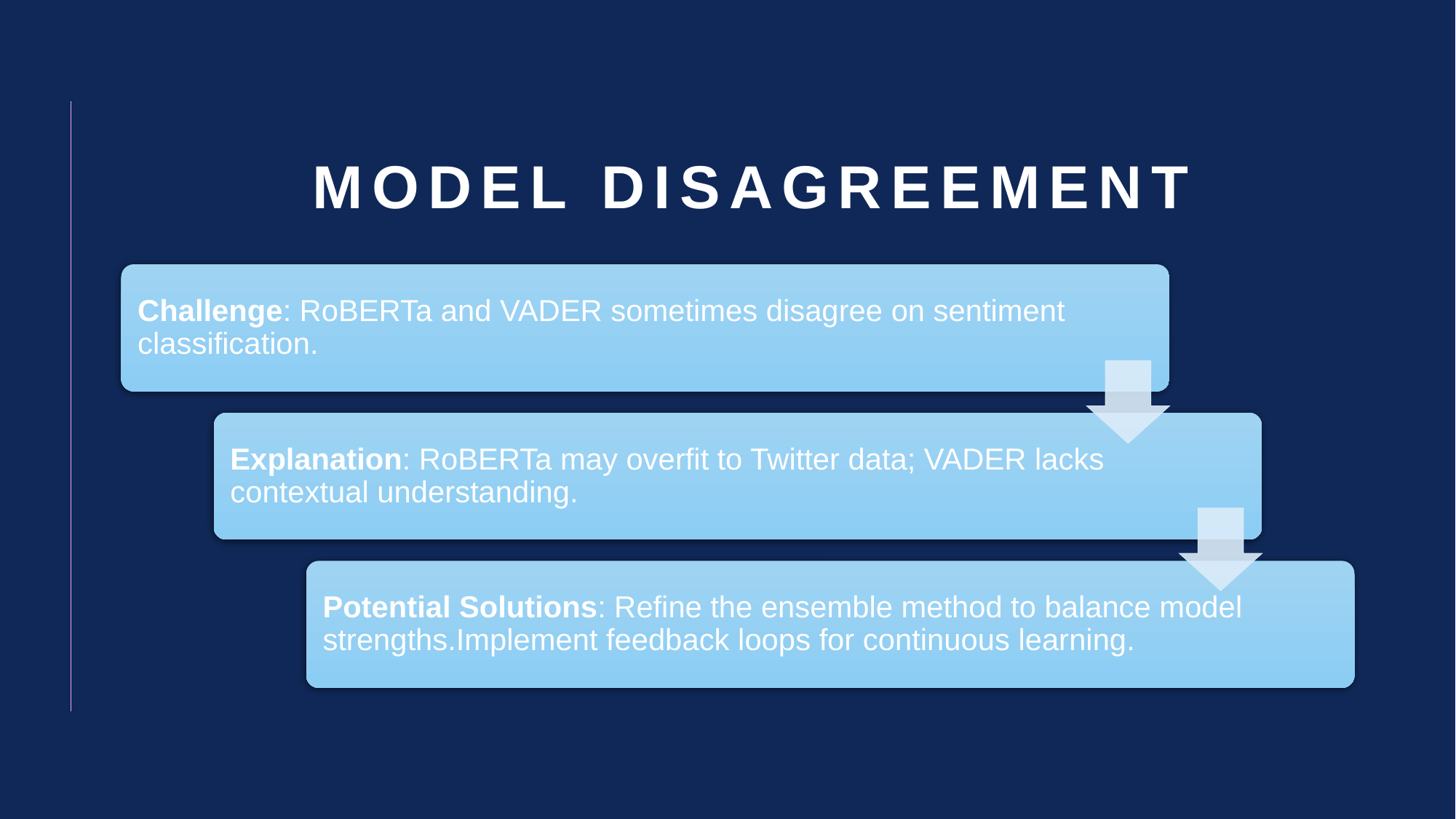

# Model Disagreement
Challenge: RoBERTa and VADER sometimes disagree on sentiment classification.
Explanation: RoBERTa may overfit to Twitter data; VADER lacks contextual understanding.
Potential Solutions: Refine the ensemble method to balance model strengths.Implement feedback loops for continuous learning.